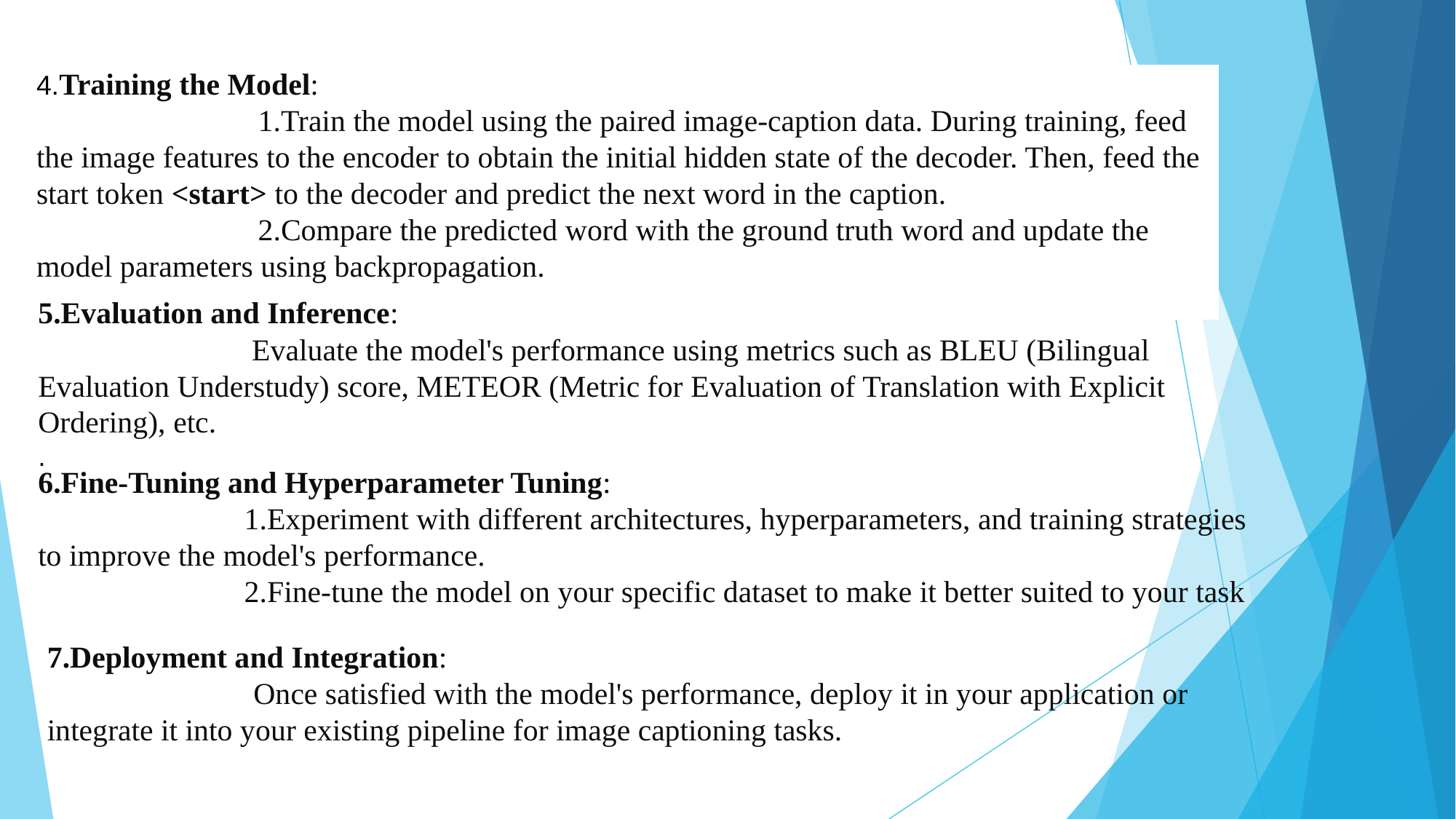

4.Training the Model:
                             1.Train the model using the paired image-caption data. During training, feed the image features to the encoder to obtain the initial hidden state of the decoder. Then, feed the start token <start> to the decoder and predict the next word in the caption.
                             2.Compare the predicted word with the ground truth word and update the model parameters using backpropagation.

5.Evaluation and Inference:
                            Evaluate the model's performance using metrics such as BLEU (Bilingual Evaluation Understudy) score, METEOR (Metric for Evaluation of Translation with Explicit Ordering), etc.
.
6.Fine-Tuning and Hyperparameter Tuning:
                           1.Experiment with different architectures, hyperparameters, and training strategies to improve the model's performance.
                           2.Fine-tune the model on your specific dataset to make it better suited to your task
7.Deployment and Integration:
                           Once satisfied with the model's performance, deploy it in your application or integrate it into your existing pipeline for image captioning tasks.